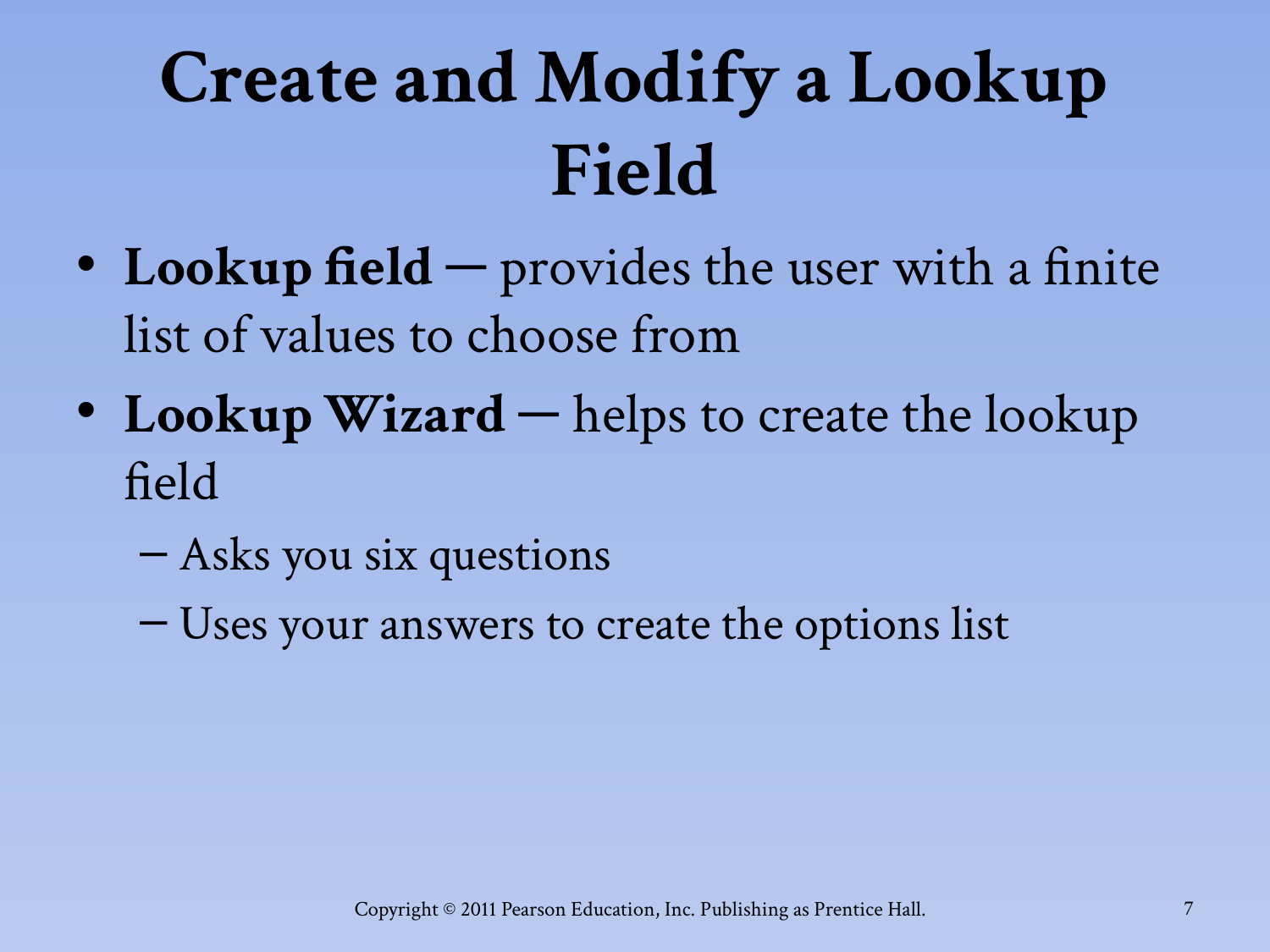

# Create and Modify a Lookup Field
Lookup field ─ provides the user with a finite list of values to choose from
Lookup Wizard ─ helps to create the lookup field
Asks you six questions
Uses your answers to create the options list

Copyright © 2011 Pearson Education, Inc. Publishing as Prentice Hall.

7